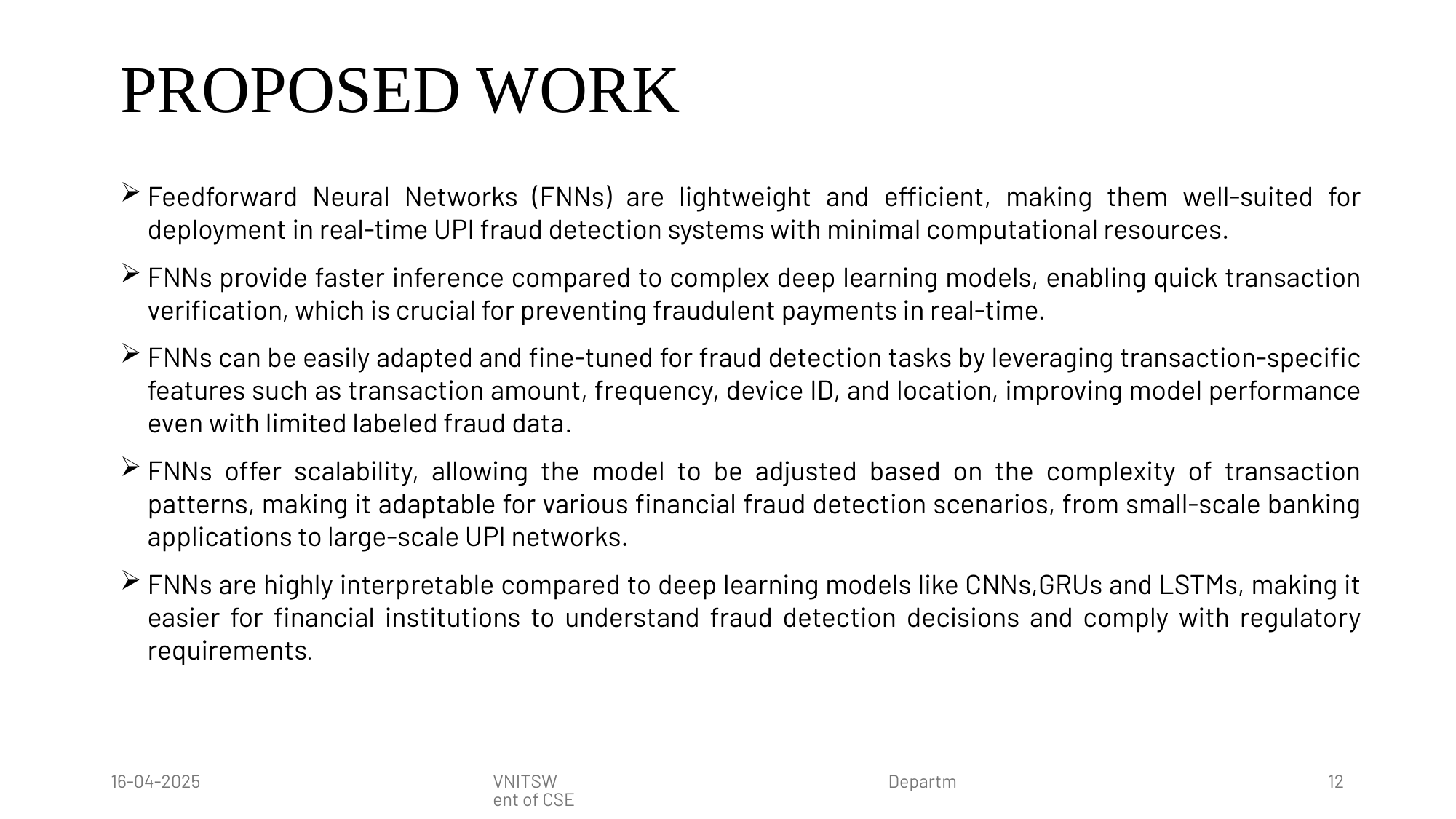

# PROPOSED WORK
Feedforward Neural Networks (FNNs) are lightweight and efficient, making them well-suited for deployment in real-time UPI fraud detection systems with minimal computational resources.
FNNs provide faster inference compared to complex deep learning models, enabling quick transaction verification, which is crucial for preventing fraudulent payments in real-time.
FNNs can be easily adapted and fine-tuned for fraud detection tasks by leveraging transaction-specific features such as transaction amount, frequency, device ID, and location, improving model performance even with limited labeled fraud data.
FNNs offer scalability, allowing the model to be adjusted based on the complexity of transaction patterns, making it adaptable for various financial fraud detection scenarios, from small-scale banking applications to large-scale UPI networks.
FNNs are highly interpretable compared to deep learning models like CNNs,GRUs and LSTMs, making it easier for financial institutions to understand fraud detection decisions and comply with regulatory requirements.
16-04-2025
VNITSW                                                                                           Department of CSE
12